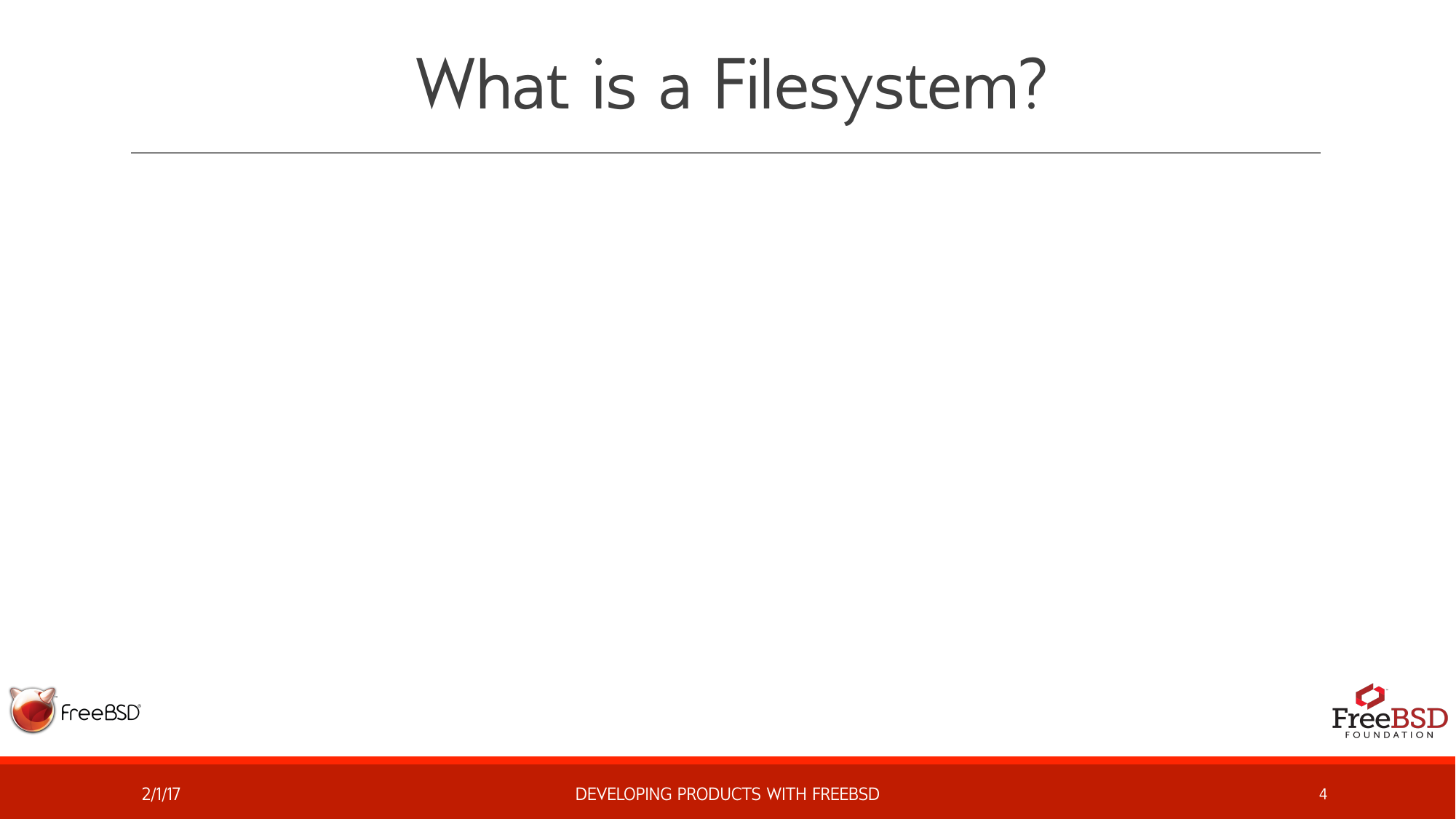

# What is a Filesystem?

2/1/17
Developing Products with FreeBSD
4